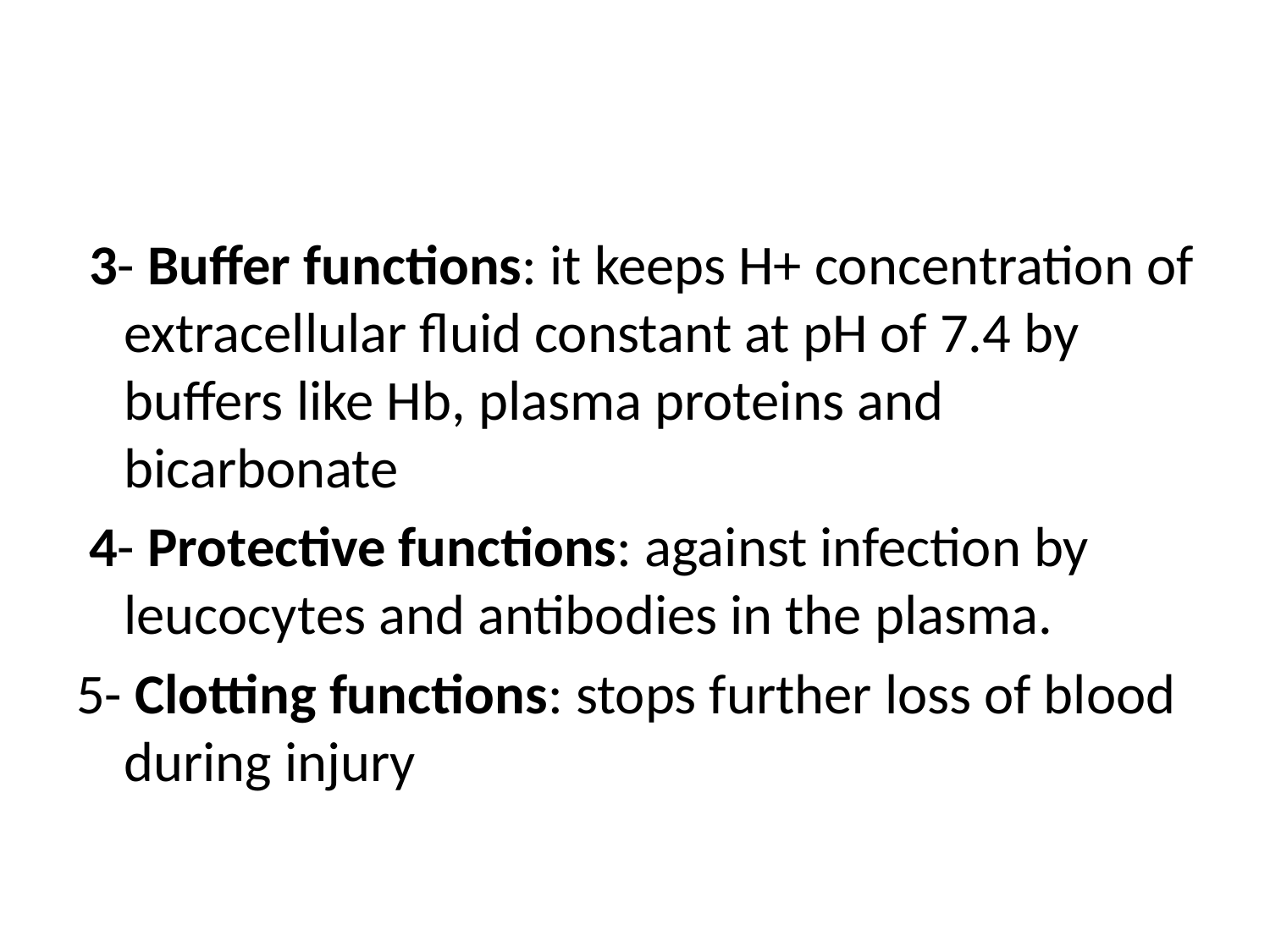

#
 3- Buffer functions: it keeps H+ concentration of extracellular fluid constant at pH of 7.4 by buffers like Hb, plasma proteins and bicarbonate
 4- Protective functions: against infection by leucocytes and antibodies in the plasma.
5- Clotting functions: stops further loss of blood during injury